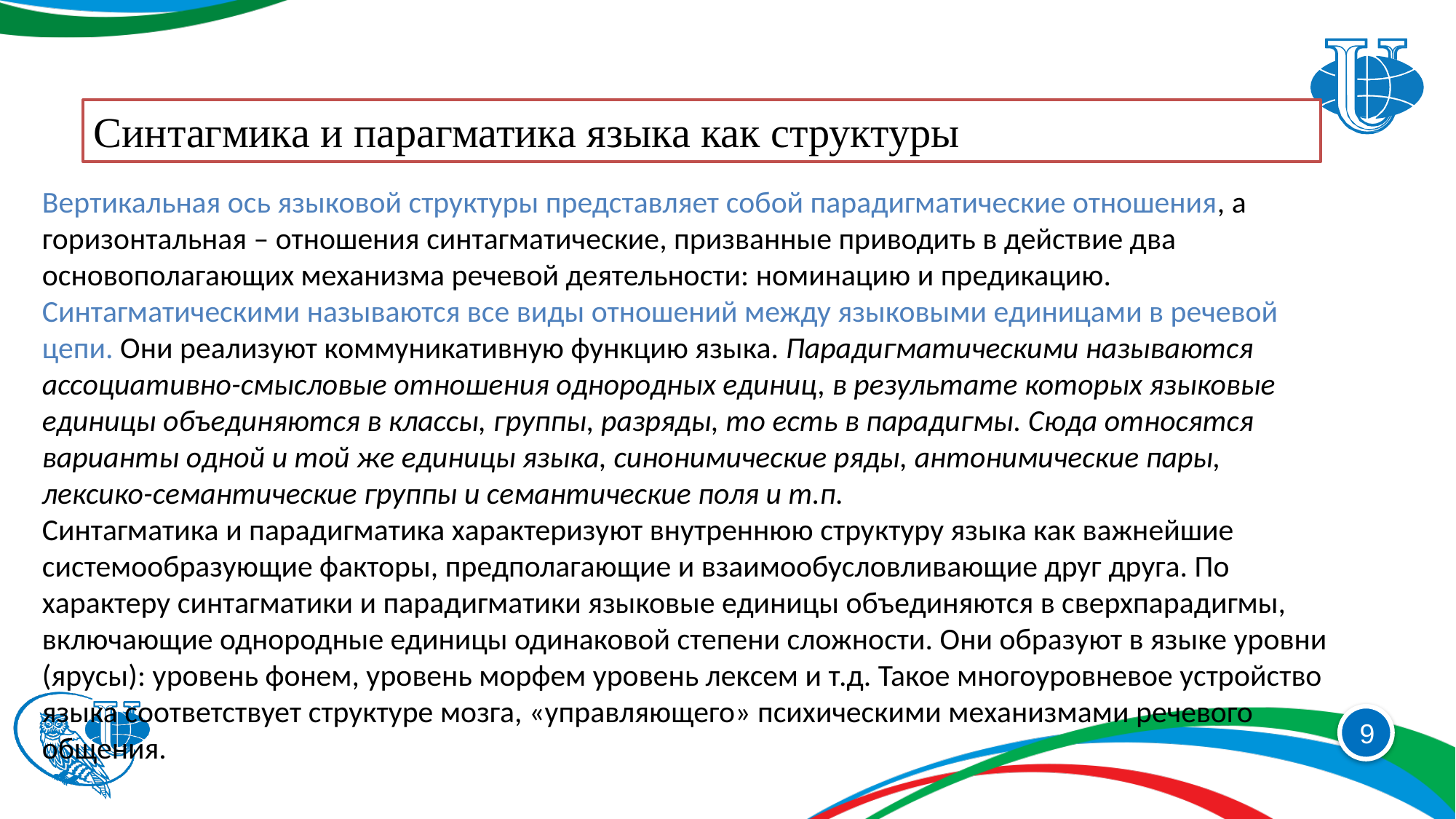

Синтагмика и парагматика языка как структуры
Вертикальная ось языковой структуры представляет собой парадигматические отношения, а горизонтальная – отношения синтагматические, призванные приводить в действие два основополагающих механизма речевой деятельности: номинацию и предикацию. Синтагматическими называются все виды отношений между языковыми единицами в речевой цепи. Они реализуют коммуникативную функцию языка. Парадигматическими называются ассоциативно-смысловые отношения однородных единиц, в результате которых языковые единицы объединяются в классы, группы, разряды, то есть в парадигмы. Сюда относятся варианты одной и той же единицы языка, синонимические ряды, антонимические пары, лексико-семантические группы и семантические поля и т.п.
Синтагматика и парадигматика характеризуют внутреннюю структуру языка как важнейшие системообразующие факторы, предполагающие и взаимообусловливающие друг друга. По характеру синтагматики и парадигматики языковые единицы объединяются в сверхпарадигмы, включающие однородные единицы одинаковой степени сложности. Они образуют в языке уровни (ярусы): уровень фонем, уровень морфем уровень лексем и т.д. Такое многоуровневое устройство языка соответствует структуре мозга, «управляющего» психическими механизмами речевого общения.